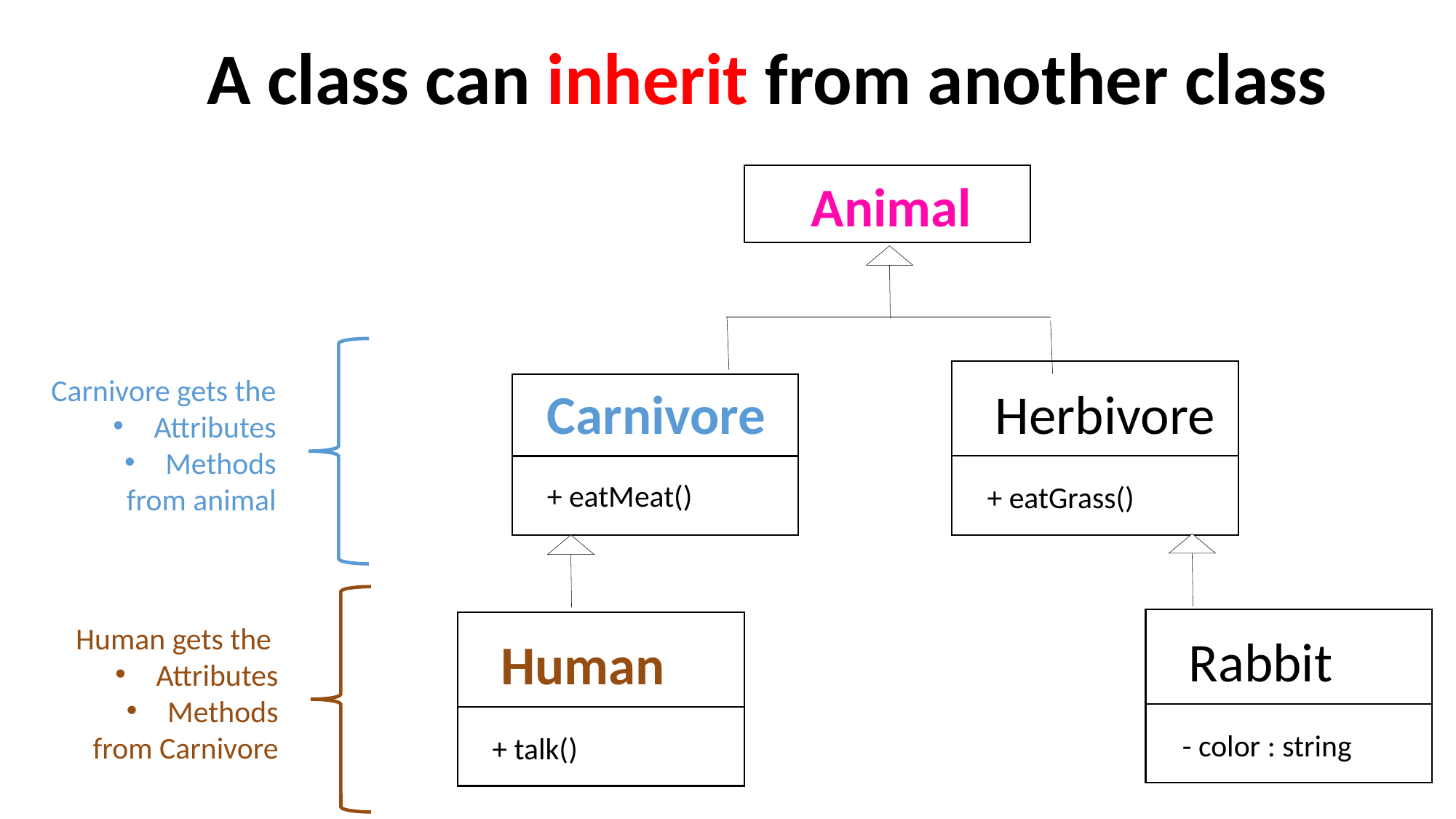

A class can inherit from another class

Animal

Carnivore gets the
Attributes
Methods
from animal
Herbivore

Carnivore

+ eatMeat()
+ eatGrass()

Human gets the
Attributes
Methods
from Carnivore
Rabbit
Human

- color : string
+ talk()